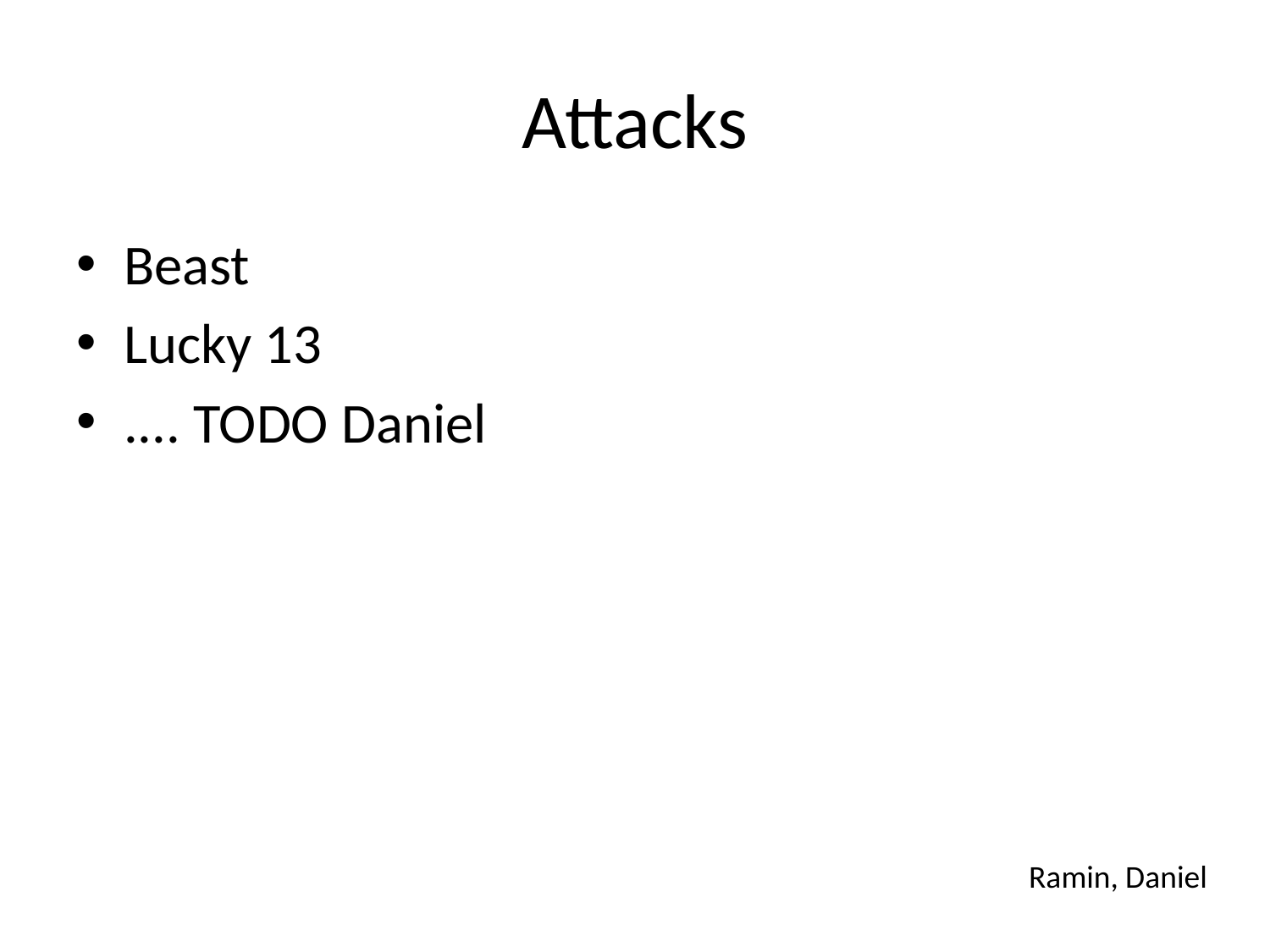

# Attacks
Beast
Lucky 13
.... TODO Daniel
Ramin, Daniel